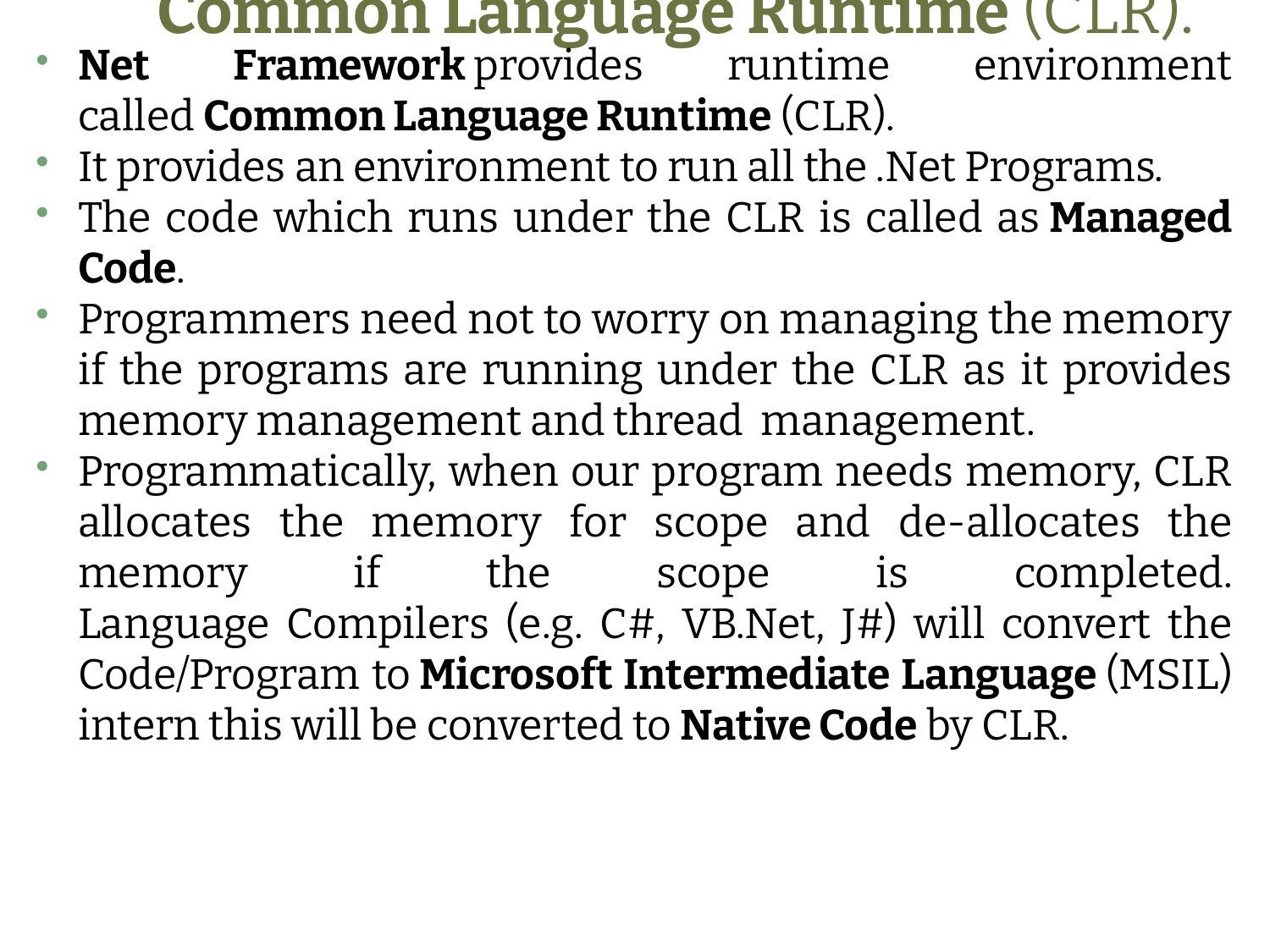

# Common Language Runtime (CLR).
Net Framework provides runtime environment called Common Language Runtime (CLR).
It provides an environment to run all the .Net Programs.
The code which runs under the CLR is called as Managed Code.
Programmers need not to worry on managing the memory if the programs are running under the CLR as it provides memory management and thread  management.
Programmatically, when our program needs memory, CLR allocates the memory for scope and de-allocates the memory if the scope is completed.
Language Compilers (e.g. C#, VB.Net, J#) will convert the Code/Program to Microsoft Intermediate Language (MSIL) intern this will be converted to Native Code by CLR.